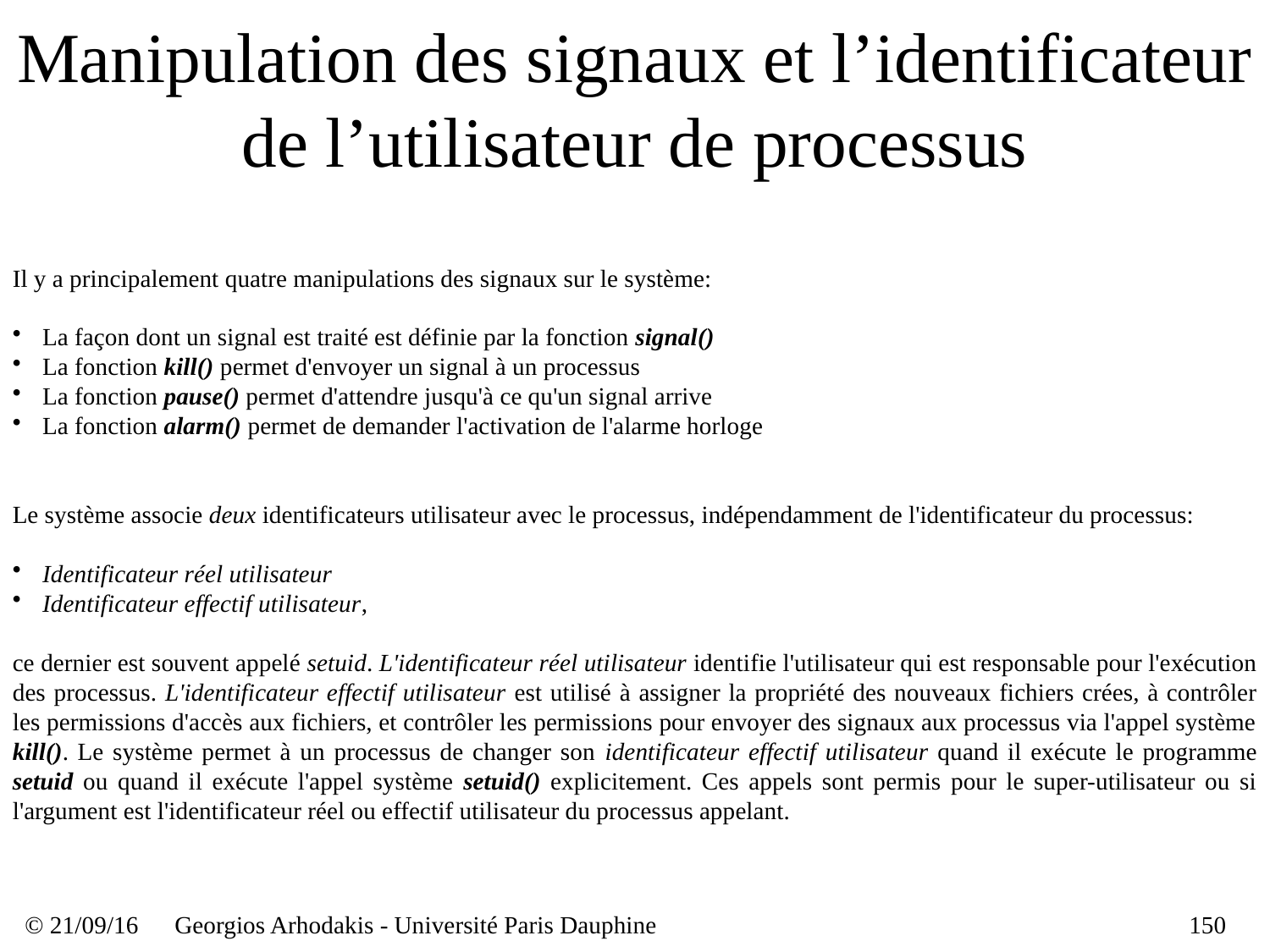

# Manipulation des signaux et l’identificateur de l’utilisateur de processus
Il y a principalement quatre manipulations des signaux sur le système:

La façon dont un signal est traité est définie par la fonction signal()
La fonction kill() permet d'envoyer un signal à un processus
La fonction pause() permet d'attendre jusqu'à ce qu'un signal arrive
La fonction alarm() permet de demander l'activation de l'alarme horloge

Le système associe deux identificateurs utilisateur avec le processus, indépendamment de l'identificateur du processus:

Identificateur réel utilisateur
Identificateur effectif utilisateur,

ce dernier est souvent appelé setuid. L'identificateur réel utilisateur identifie l'utilisateur qui est responsable pour l'exécution des processus. L'identificateur effectif utilisateur est utilisé à assigner la propriété des nouveaux fichiers crées, à contrôler les permissions d'accès aux fichiers, et contrôler les permissions pour envoyer des signaux aux processus via l'appel système kill(). Le système permet à un processus de changer son identificateur effectif utilisateur quand il exécute le programme setuid ou quand il exécute l'appel système setuid() explicitement. Ces appels sont permis pour le super-utilisateur ou si l'argument est l'identificateur réel ou effectif utilisateur du processus appelant.

© 21/09/16
Georgios Arhodakis - Université Paris Dauphine
150